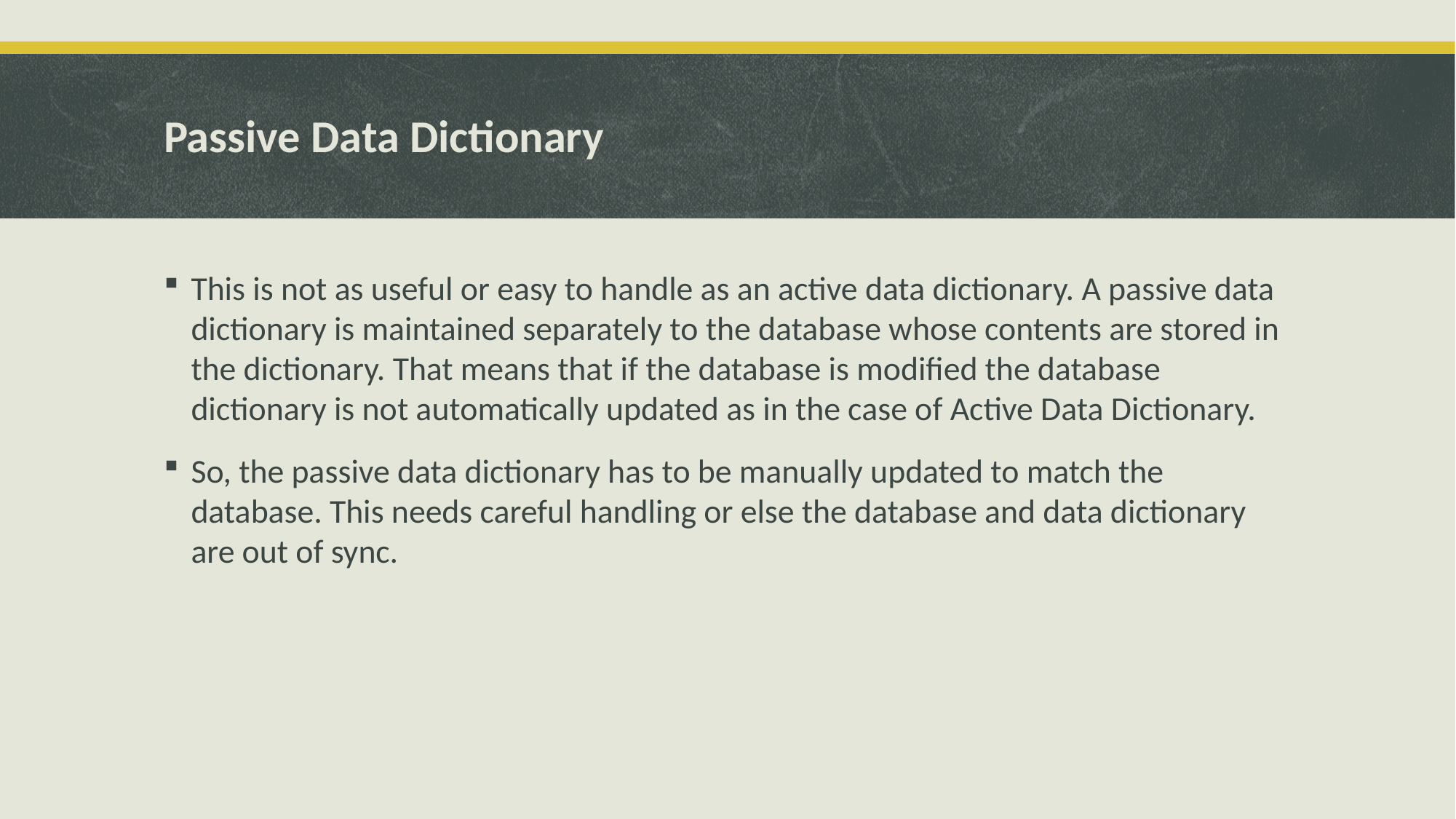

# Passive Data Dictionary
This is not as useful or easy to handle as an active data dictionary. A passive data dictionary is maintained separately to the database whose contents are stored in the dictionary. That means that if the database is modified the database dictionary is not automatically updated as in the case of Active Data Dictionary.
So, the passive data dictionary has to be manually updated to match the database. This needs careful handling or else the database and data dictionary are out of sync.